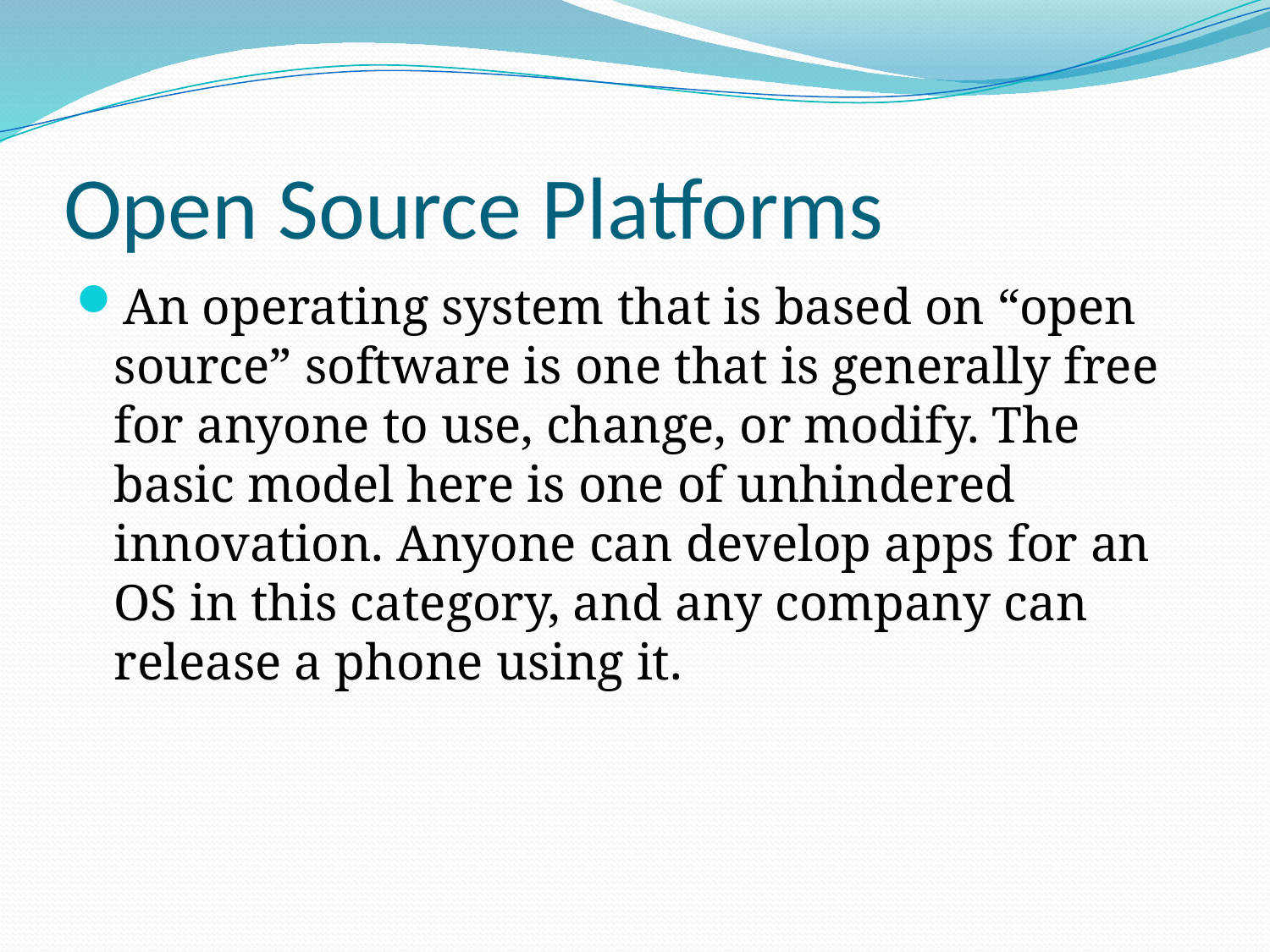

# Open Source Platforms
An operating system that is based on “open source” software is one that is generally free for anyone to use, change, or modify. The basic model here is one of unhindered innovation. Anyone can develop apps for an OS in this category, and any company can release a phone using it.